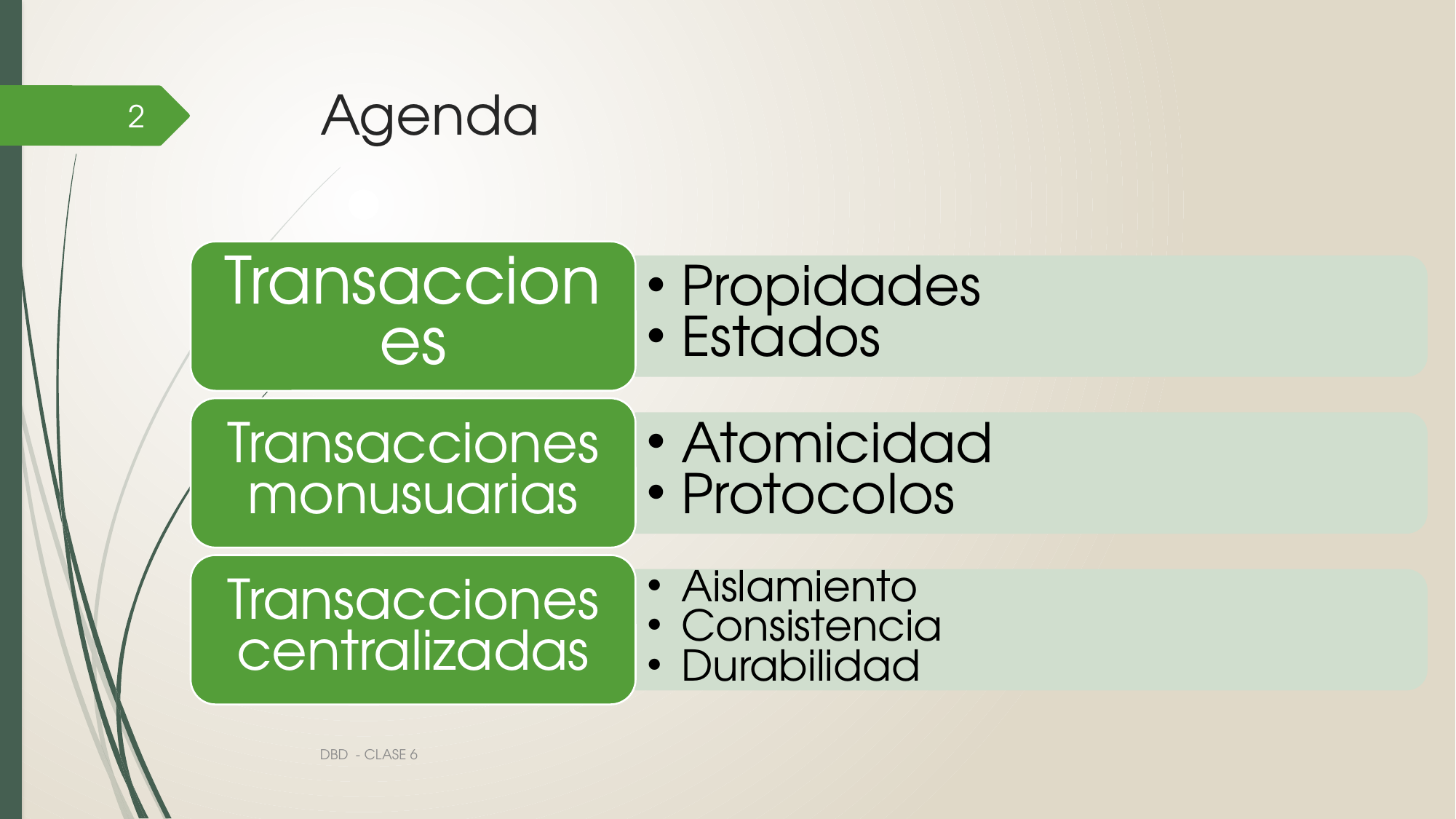

# Agenda
2
Transacciones
Propidades
Estados
Atomicidad
Protocolos
Transacciones centralizadas
Aislamiento
Consistencia
Durabilidad
DBD  - CLASE 6